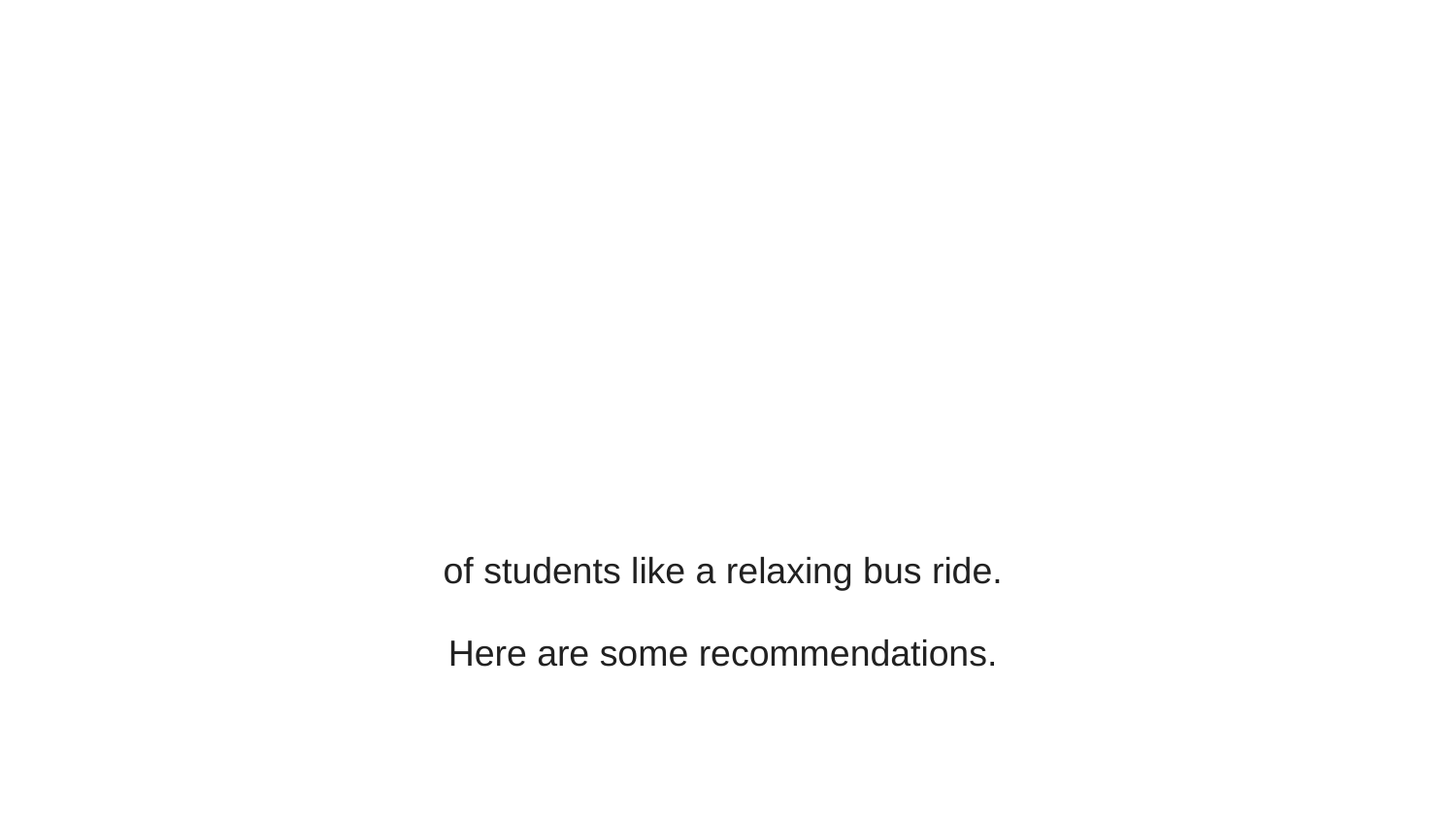

# 100%
of students like a relaxing bus ride.
Here are some recommendations.